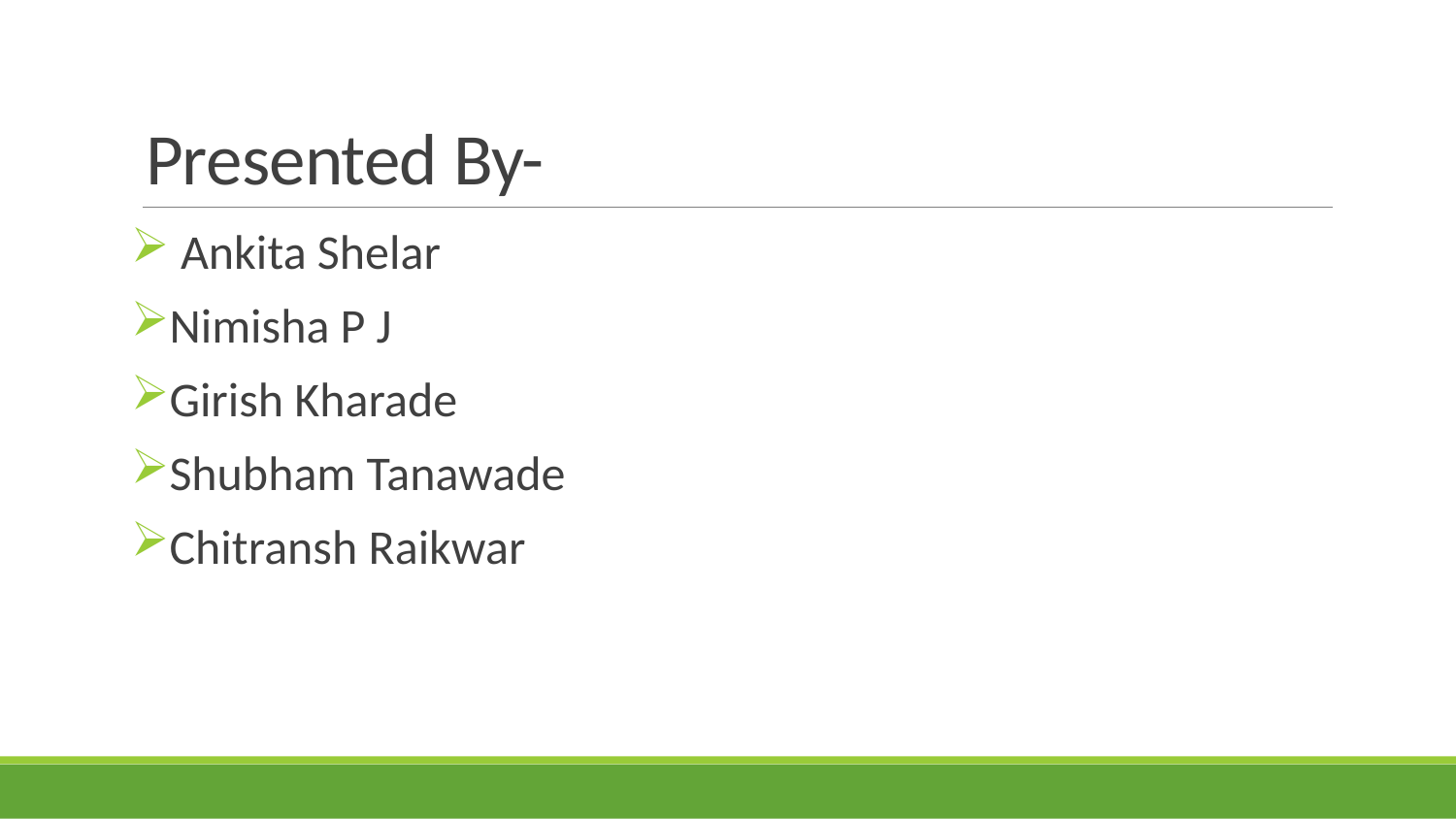

# Presented By-
 Ankita Shelar
Nimisha P J
Girish Kharade
Shubham Tanawade
Chitransh Raikwar